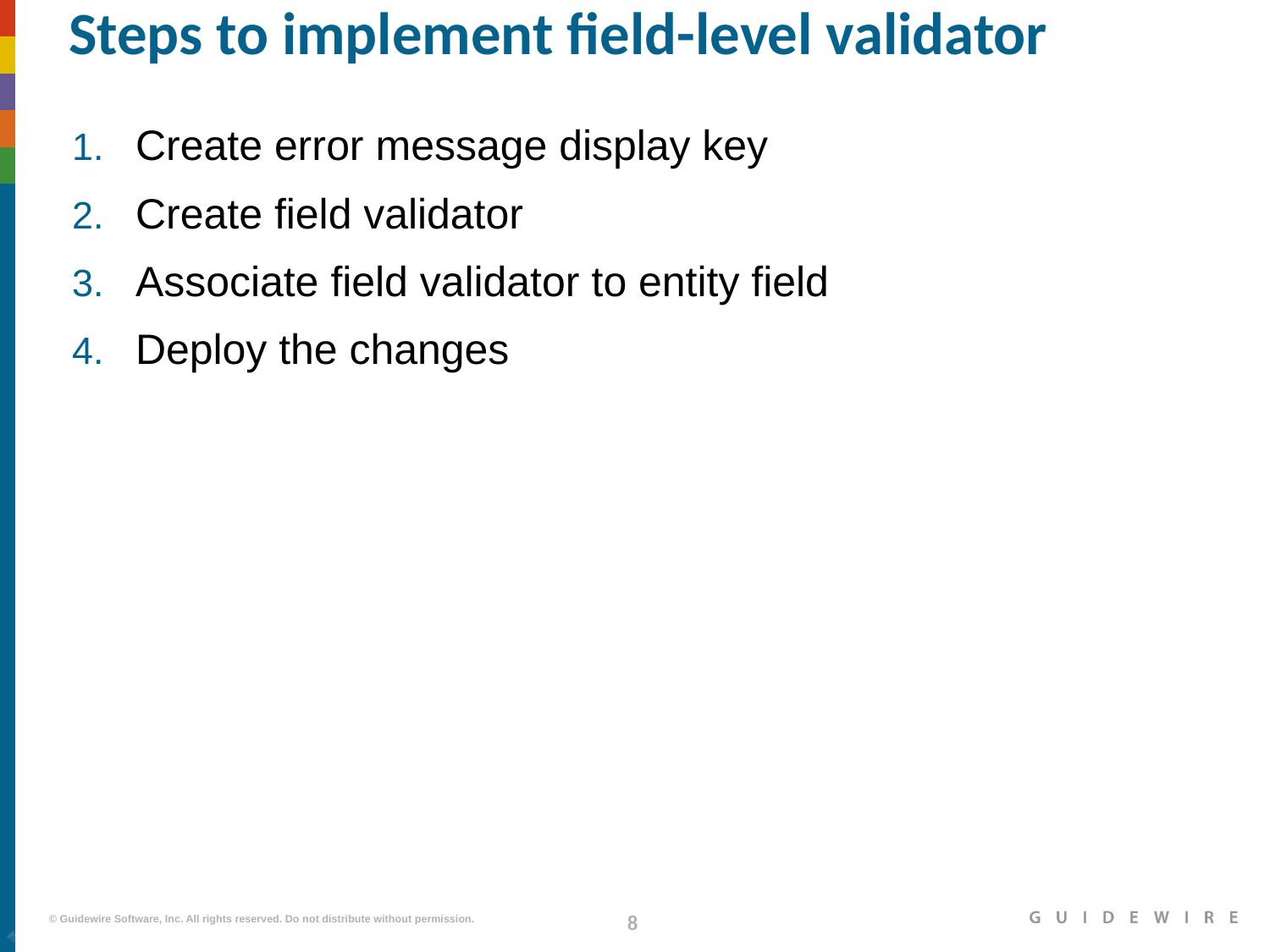

# Steps to implement field-level validator
Create error message display key
Create field validator
Associate field validator to entity field
Deploy the changes